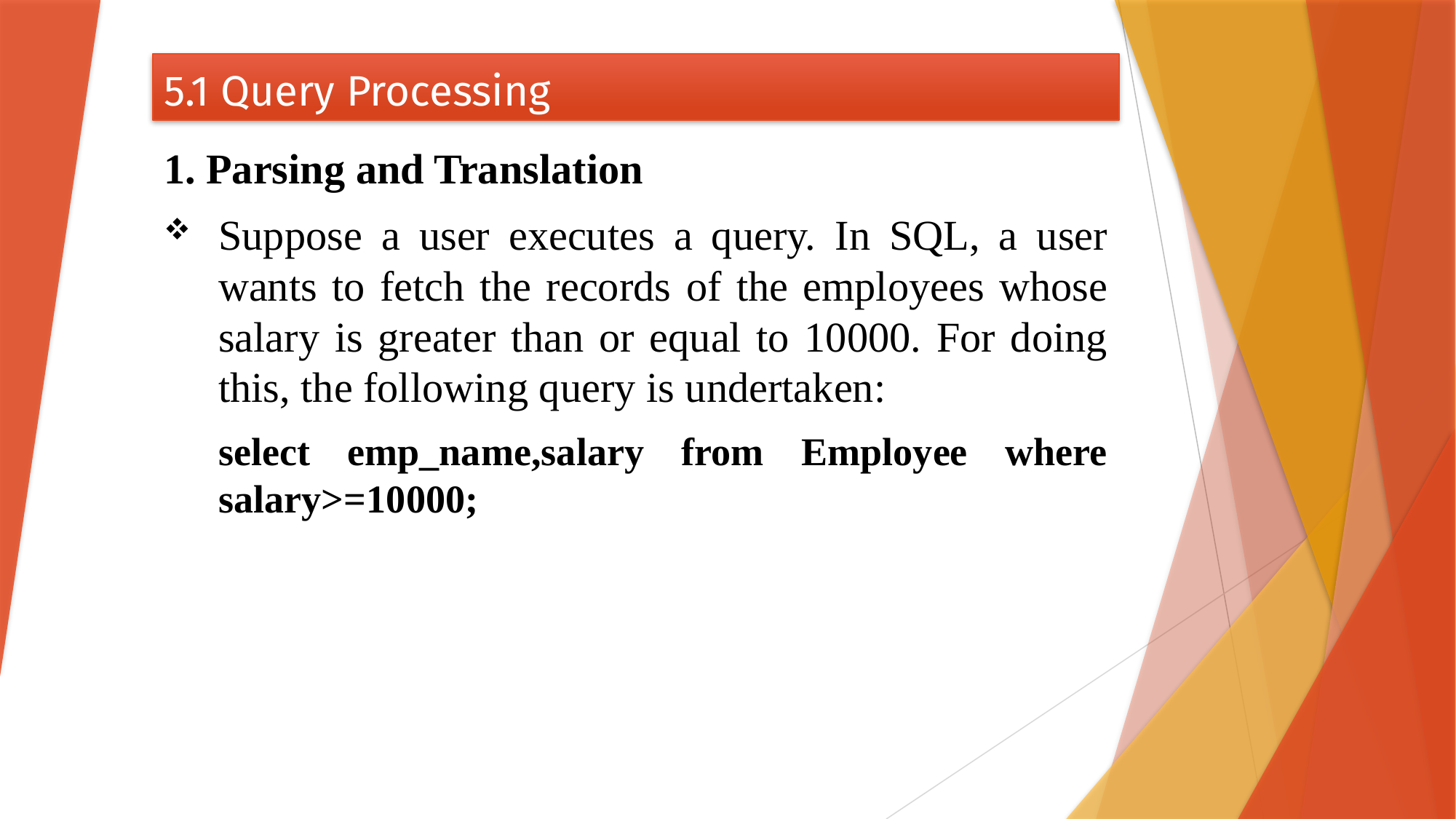

# 5.1 Query Processing
1. Parsing and Translation
Suppose a user executes a query. In SQL, a user wants to fetch the records of the employees whose salary is greater than or equal to 10000. For doing this, the following query is undertaken:
select emp_name,salary from Employee where salary>=10000;